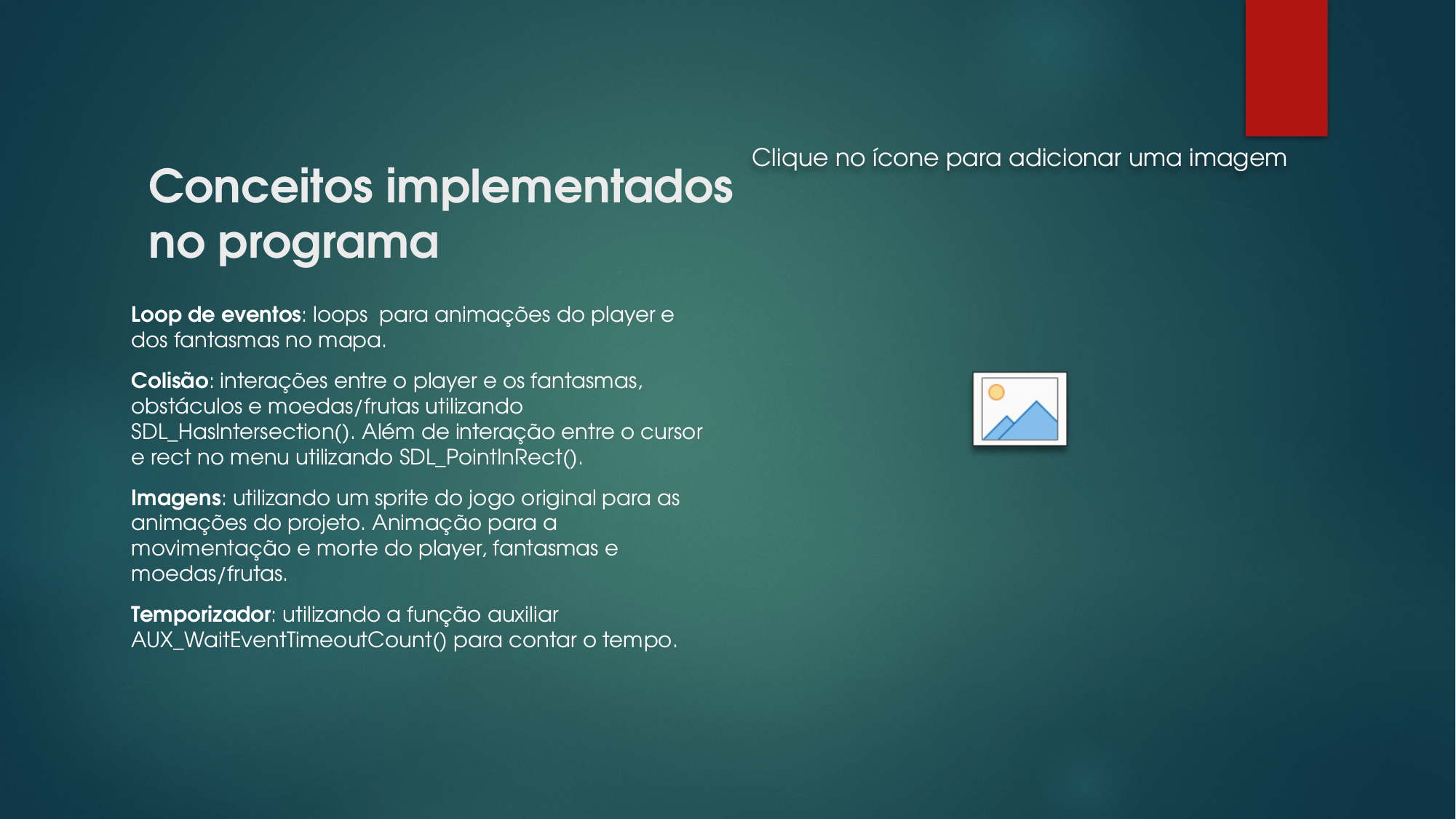

# Conceitos implementados no programa

Loop de eventos: loops  para animações do player e dos fantasmas no mapa.
Colisão: interações entre o player e os fantasmas, obstáculos e moedas/frutas utilizando SDL_HasIntersection(). Além de interação entre o cursor e rect no menu utilizando SDL_PointInRect().
Imagens: utilizando um sprite do jogo original para as animações do projeto. Animação para a movimentação e morte do player, fantasmas e moedas/frutas.
Temporizador: utilizando a função auxiliar AUX_WaitEventTimeoutCount() para contar o tempo.